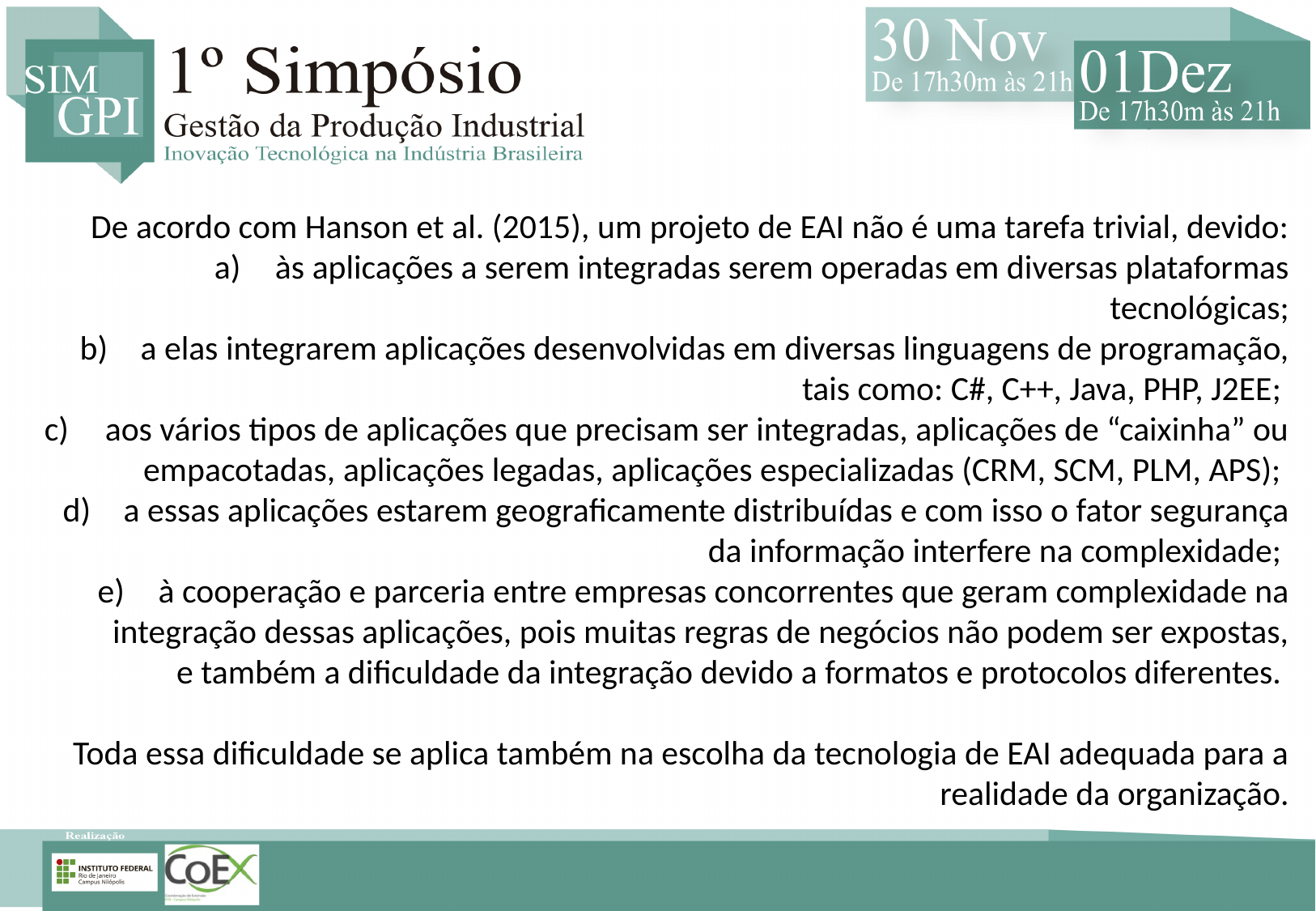

De acordo com Hanson et al. (2015), um projeto de EAI não é uma tarefa trivial, devido:
às aplicações a serem integradas serem operadas em diversas plataformas tecnológicas;
a elas integrarem aplicações desenvolvidas em diversas linguagens de programação, tais como: C#, C++, Java, PHP, J2EE;
aos vários tipos de aplicações que precisam ser integradas, aplicações de “caixinha” ou empacotadas, aplicações legadas, aplicações especializadas (CRM, SCM, PLM, APS);
a essas aplicações estarem geograficamente distribuídas e com isso o fator segurança da informação interfere na complexidade;
à cooperação e parceria entre empresas concorrentes que geram complexidade na integração dessas aplicações, pois muitas regras de negócios não podem ser expostas, e também a dificuldade da integração devido a formatos e protocolos diferentes.

Toda essa dificuldade se aplica também na escolha da tecnologia de EAI adequada para a realidade da organização.